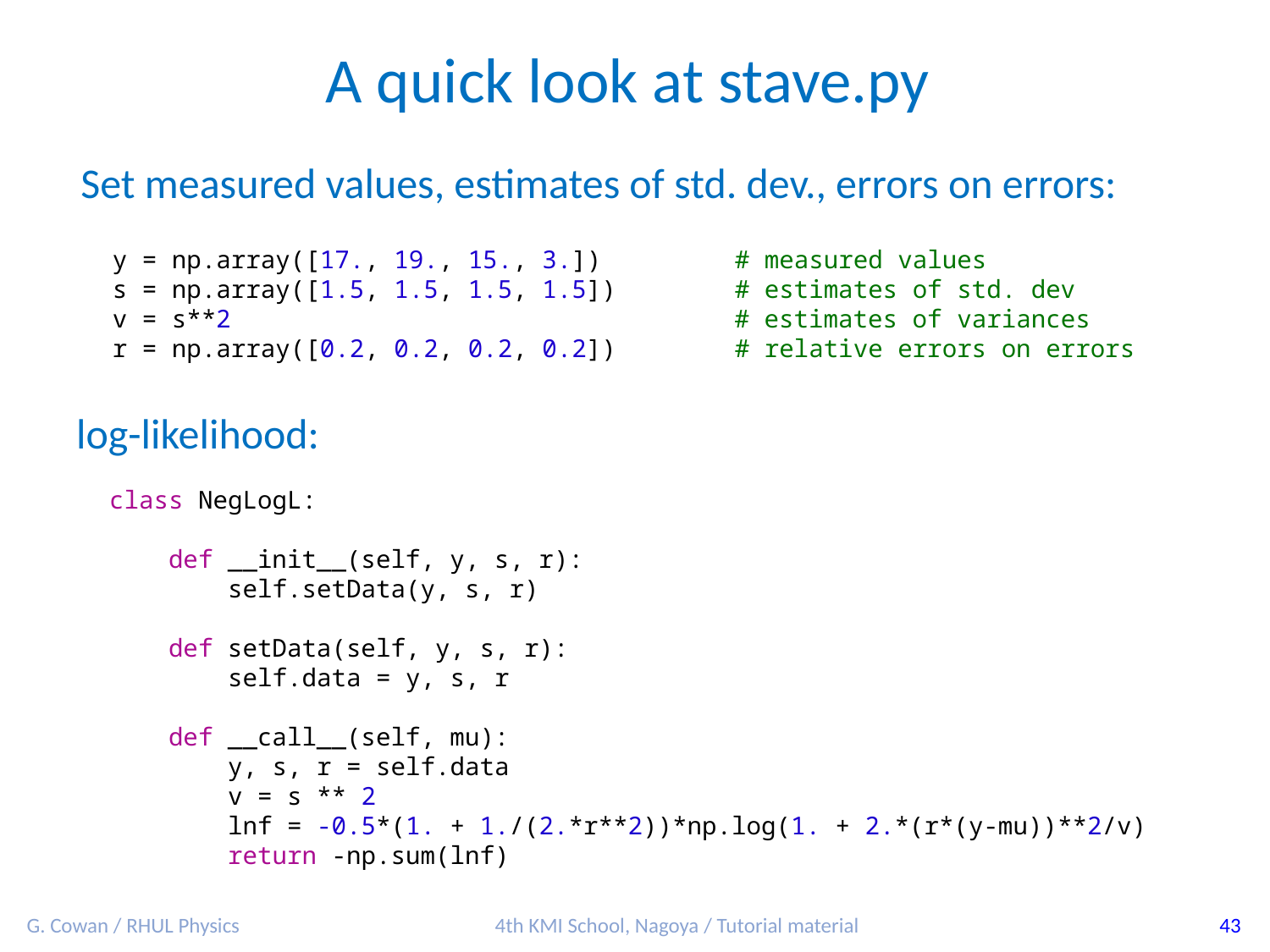

A quick look at stave.py
Set measured values, estimates of std. dev., errors on errors:
y = np.array([17., 19., 15., 3.])         # measured values
s = np.array([1.5, 1.5, 1.5, 1.5])        # estimates of std. dev
v = s**2                                  # estimates of variances
r = np.array([0.2, 0.2, 0.2, 0.2])        # relative errors on errors
log-likelihood:
class NegLogL:
    def __init__(self, y, s, r):
        self.setData(y, s, r)

    def setData(self, y, s, r):
        self.data = y, s, r
    def __call__(self, mu):
        y, s, r = self.data
        v = s ** 2
        lnf = -0.5*(1. + 1./(2.*r**2))*np.log(1. + 2.*(r*(y-mu))**2/v)
        return -np.sum(lnf)
G. Cowan / RHUL Physics
4th KMI School, Nagoya / Tutorial material
43